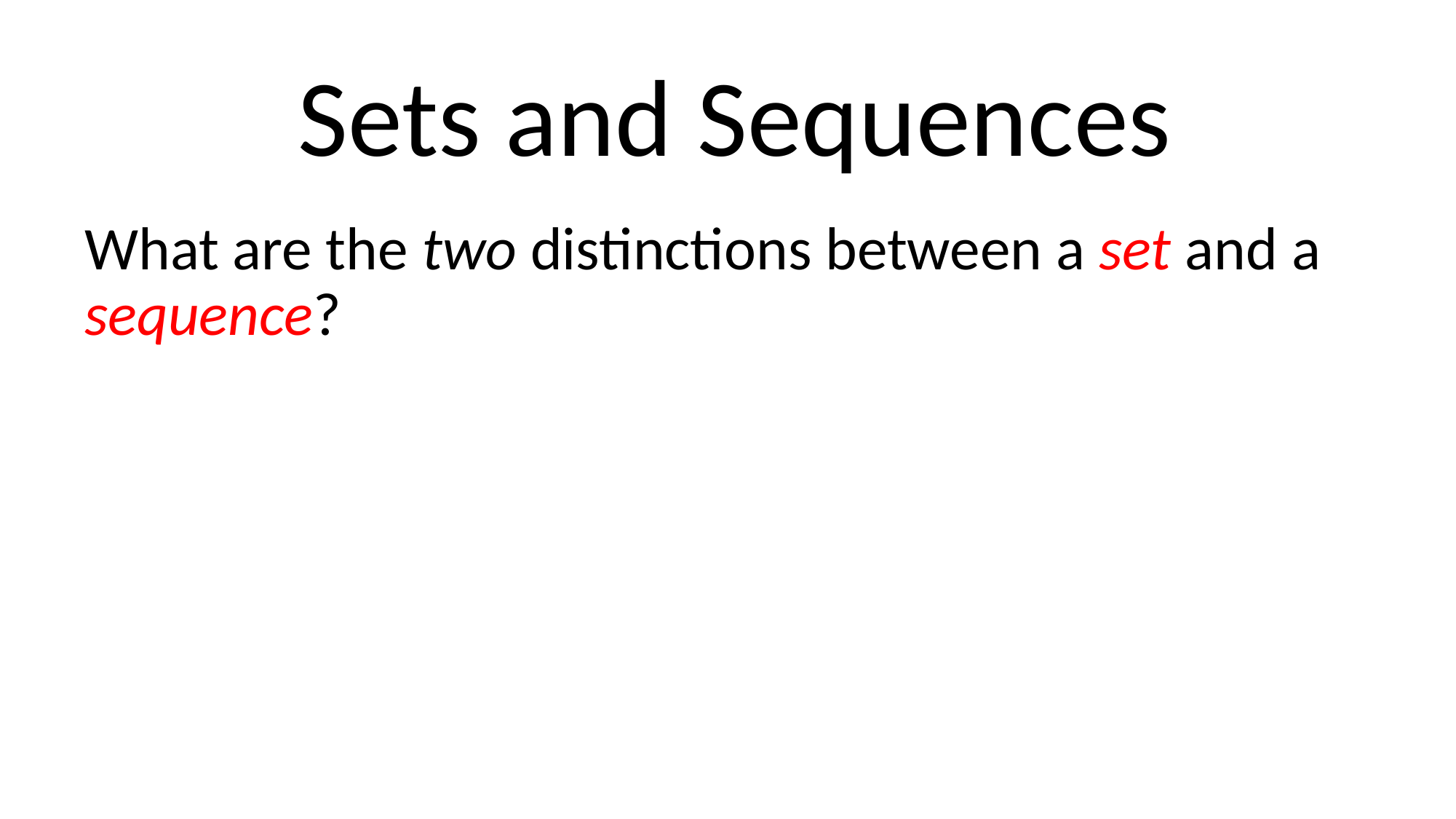

# Sets and Sequences
What are the two distinctions between a set and a sequence?